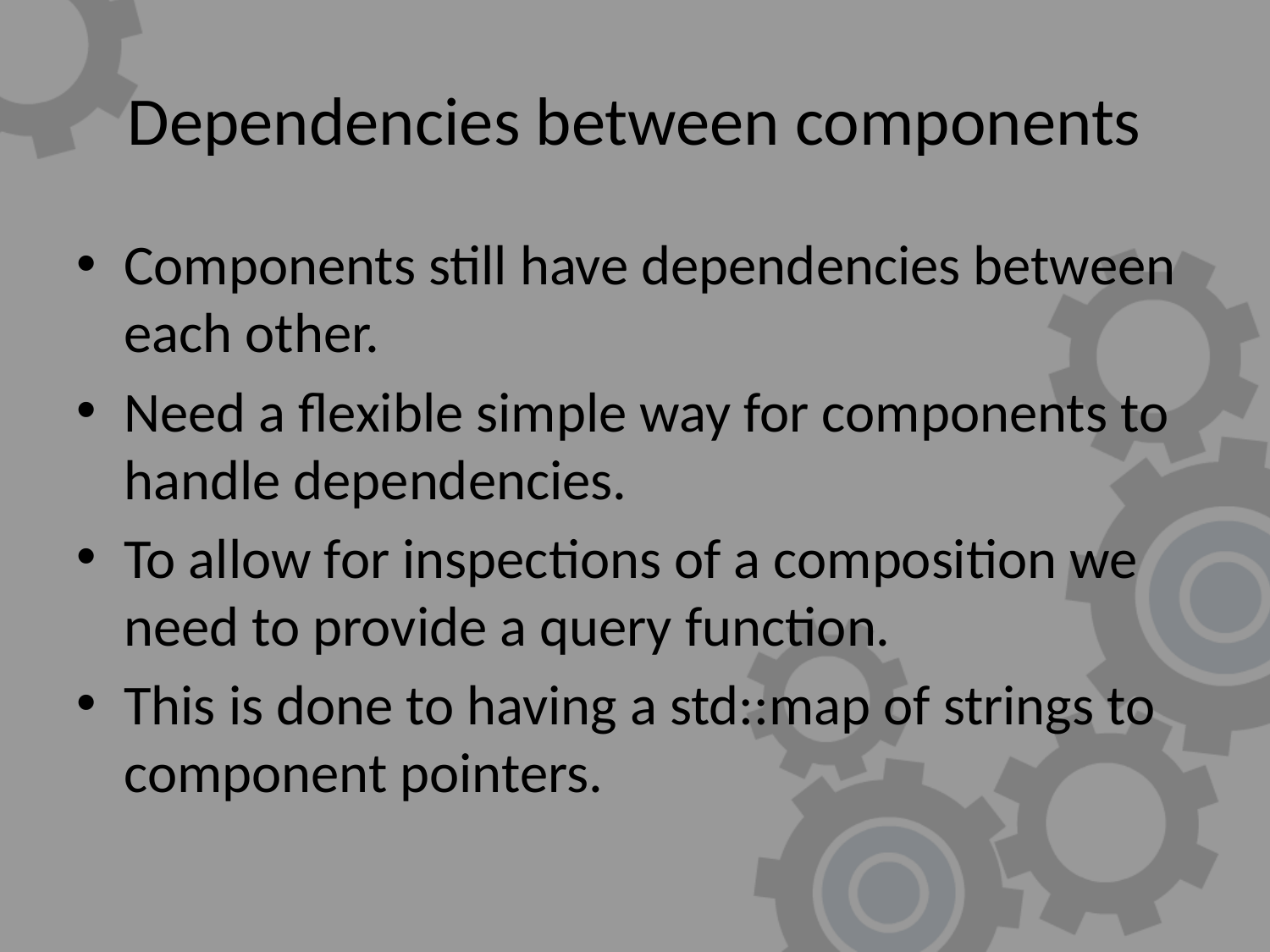

# Dependencies between components
Components still have dependencies between each other.
Need a flexible simple way for components to handle dependencies.
To allow for inspections of a composition we need to provide a query function.
This is done to having a std::map of strings to component pointers.